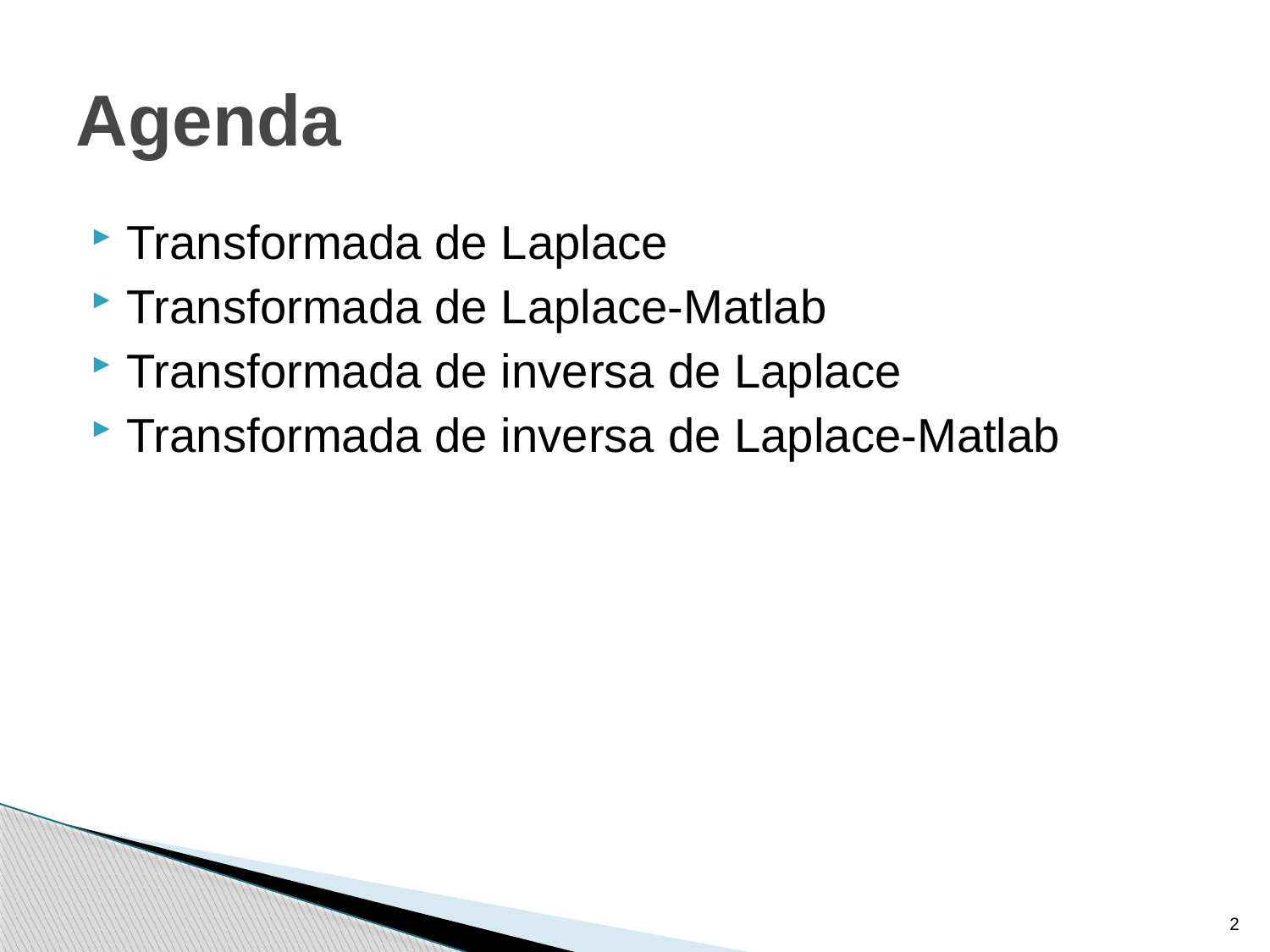

# Agenda
Transformada de Laplace
Transformada de Laplace-Matlab
Transformada de inversa de Laplace
Transformada de inversa de Laplace-Matlab

2